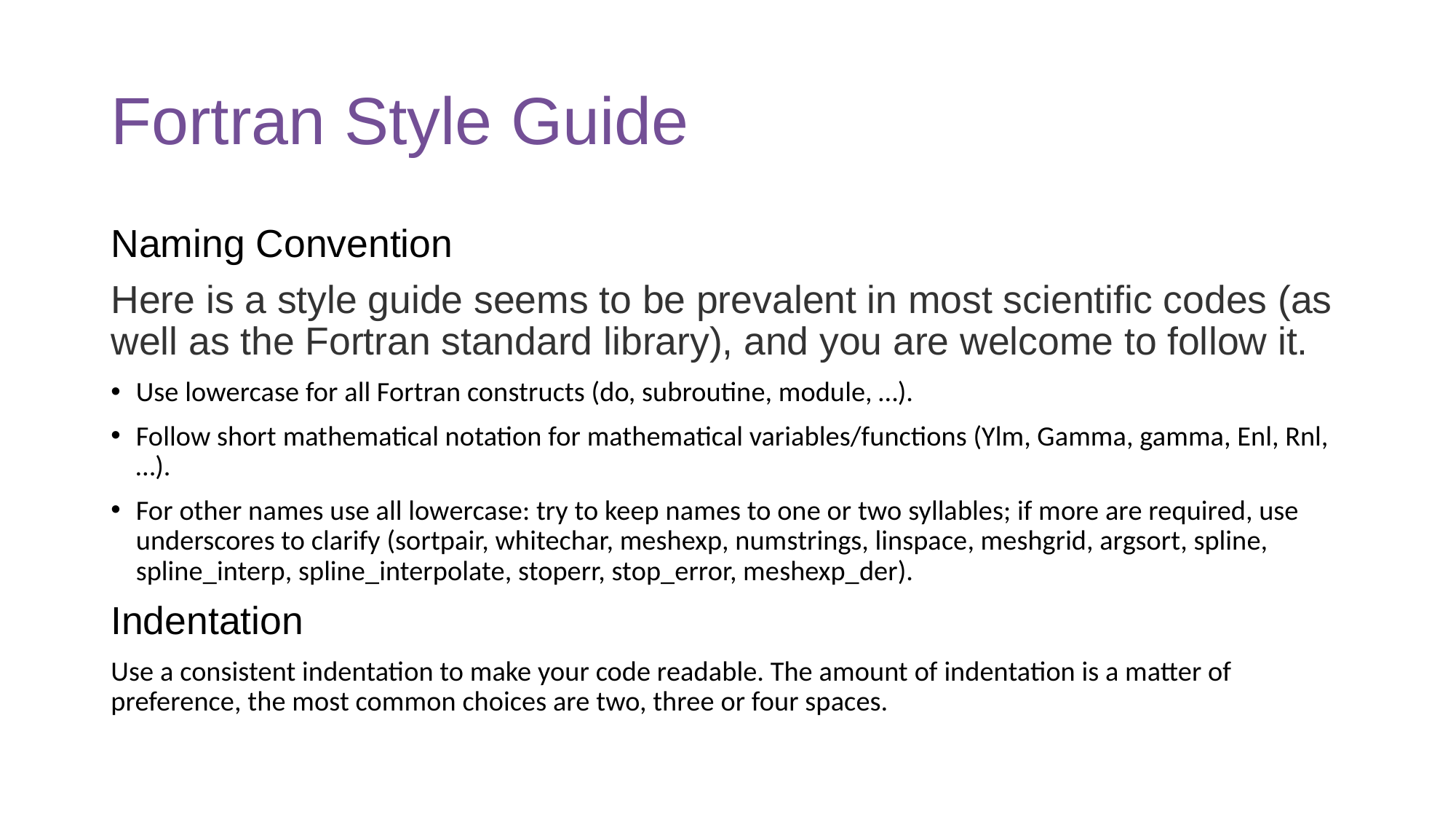

# Fortran Style Guide
Naming Convention
Here is a style guide seems to be prevalent in most scientific codes (as well as the Fortran standard library), and you are welcome to follow it.
Use lowercase for all Fortran constructs (do, subroutine, module, …).
Follow short mathematical notation for mathematical variables/functions (Ylm, Gamma, gamma, Enl, Rnl, …).
For other names use all lowercase: try to keep names to one or two syllables; if more are required, use underscores to clarify (sortpair, whitechar, meshexp, numstrings, linspace, meshgrid, argsort, spline, spline_interp, spline_interpolate, stoperr, stop_error, meshexp_der).
Indentation
Use a consistent indentation to make your code readable. The amount of indentation is a matter of preference, the most common choices are two, three or four spaces.